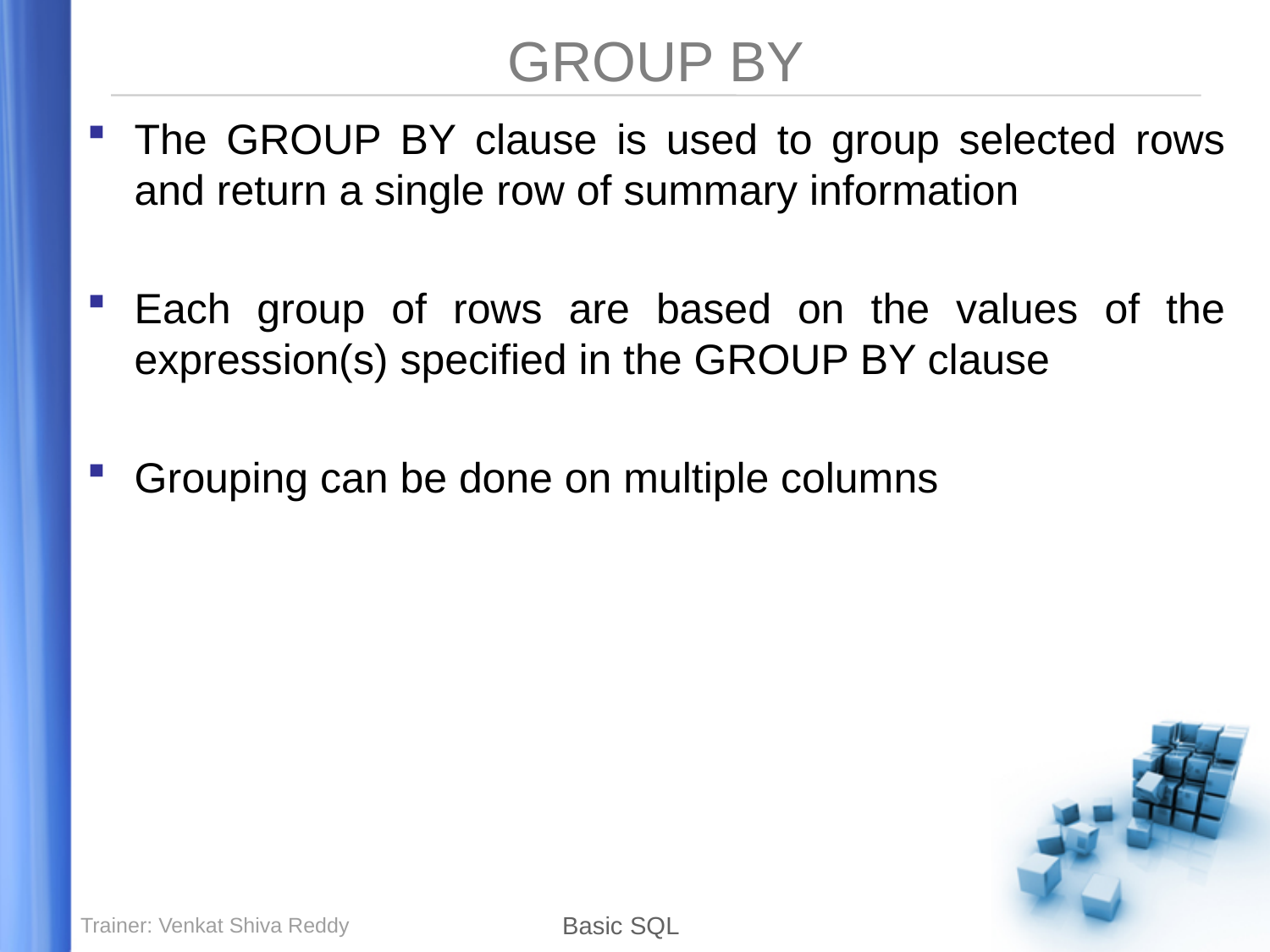

# GROUP BY
The GROUP BY clause is used to group selected rows and return a single row of summary information

Each group of rows are based on the values of the expression(s) specified in the GROUP BY clause

Grouping can be done on multiple columns